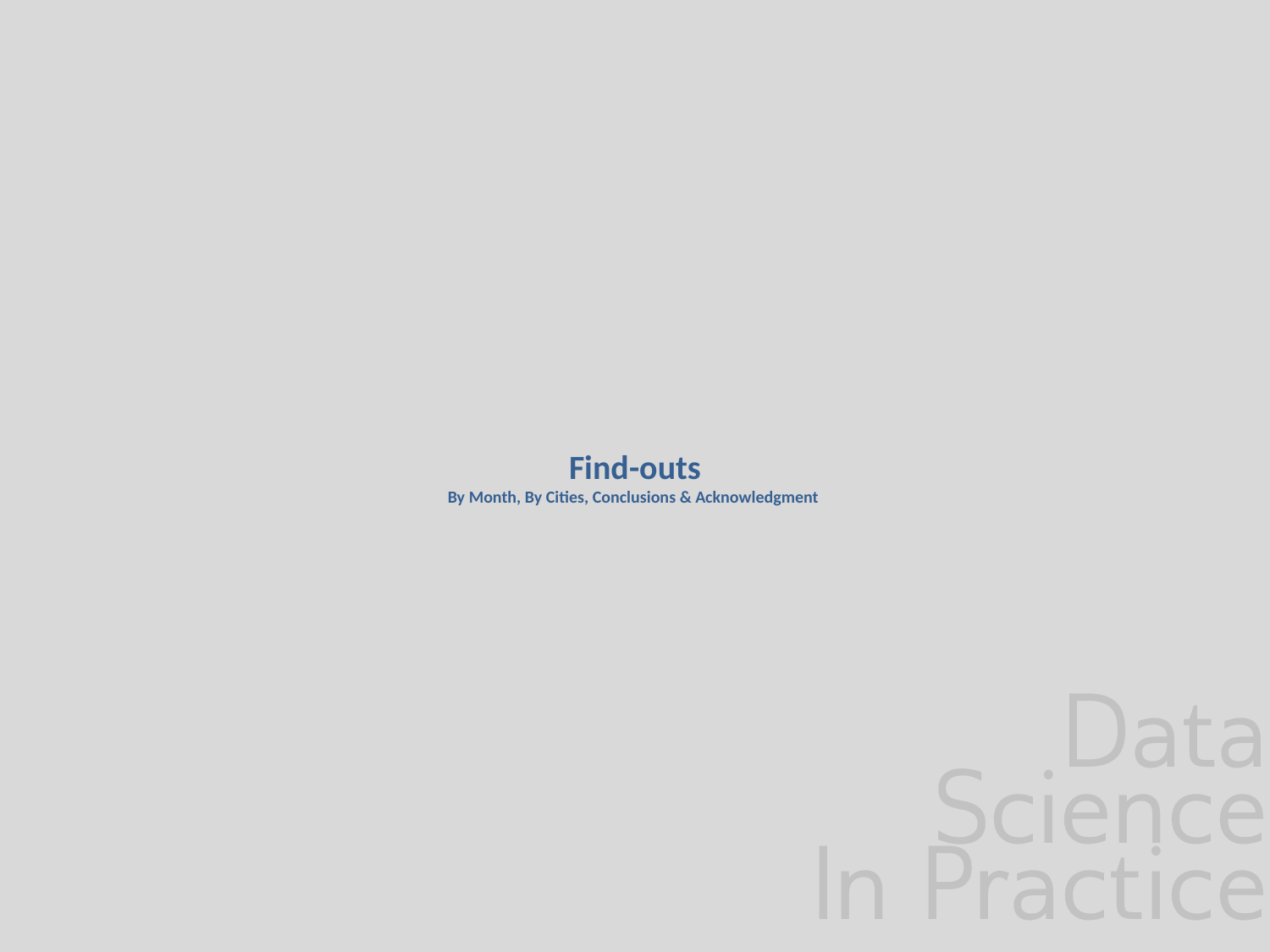

# Find-outs By Month, By Cities, Conclusions & Acknowledgment
Data
Science
In Practice